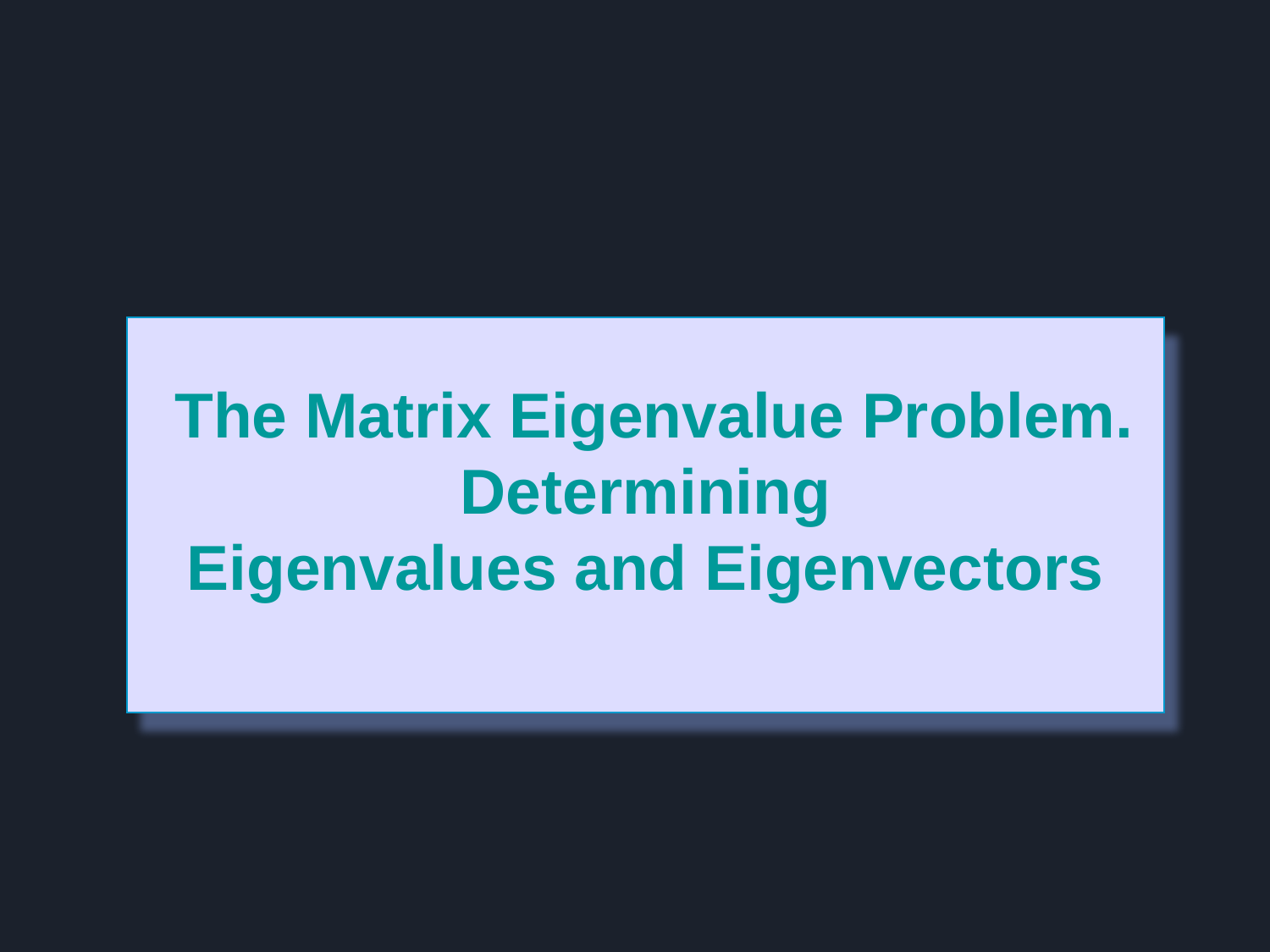

The Matrix Eigenvalue Problem. Determining
Eigenvalues and Eigenvectors

Section 8.1  p3